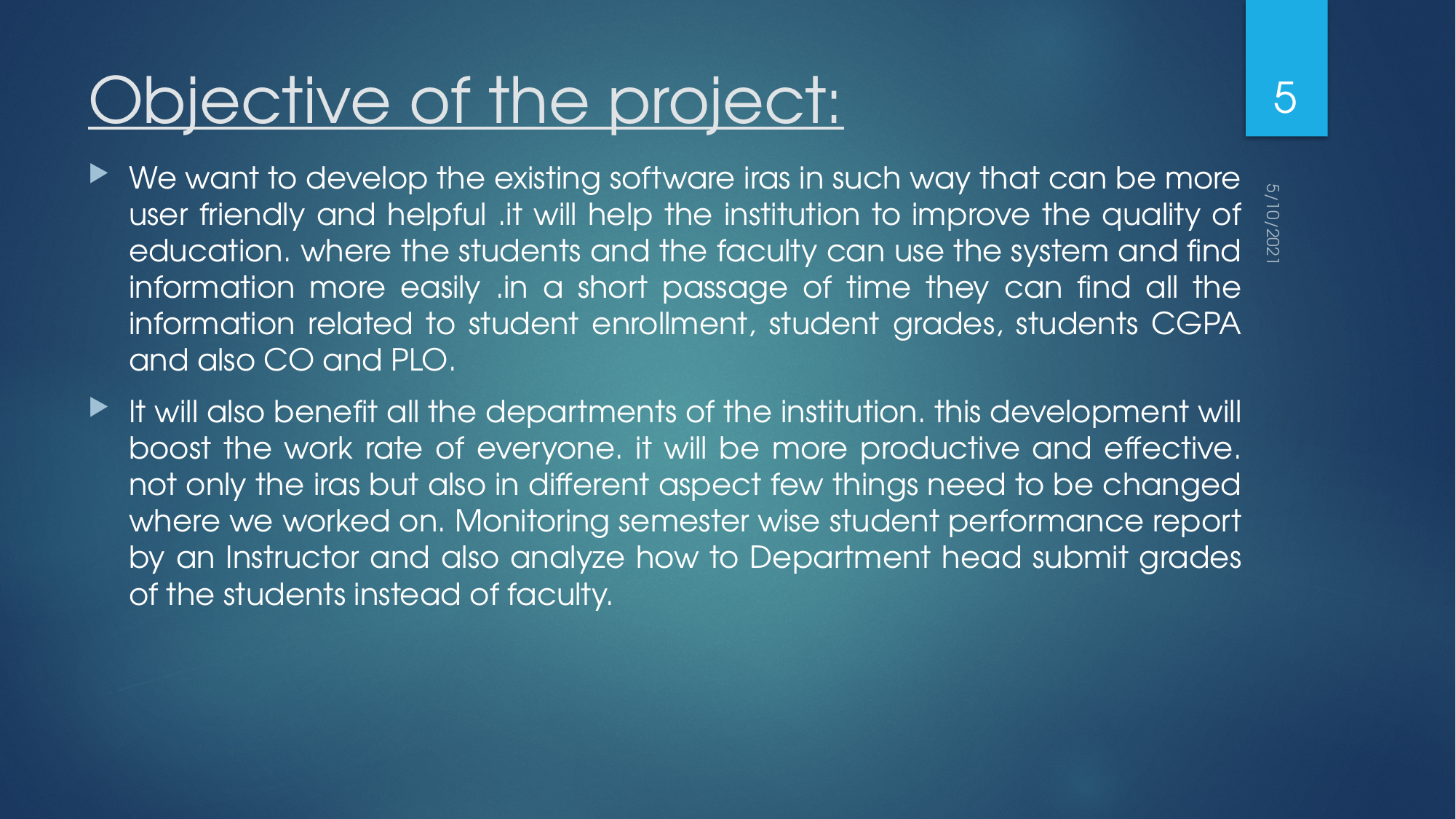

5
# Objective of the project:
We want to develop the existing software iras in such way that can be more user friendly and helpful .it will help the institution to improve the quality of education. where the students and the faculty can use the system and find information more easily .in a short passage of time they can find all the information related to student enrollment, student grades, students CGPA and also CO and PLO.
It will also benefit all the departments of the institution. this development will boost the work rate of everyone. it will be more productive and effective. not only the iras but also in different aspect few things need to be changed where we worked on. Monitoring semester wise student performance report by an Instructor and also analyze how to Department head submit grades of the students instead of faculty.

5/10/2021